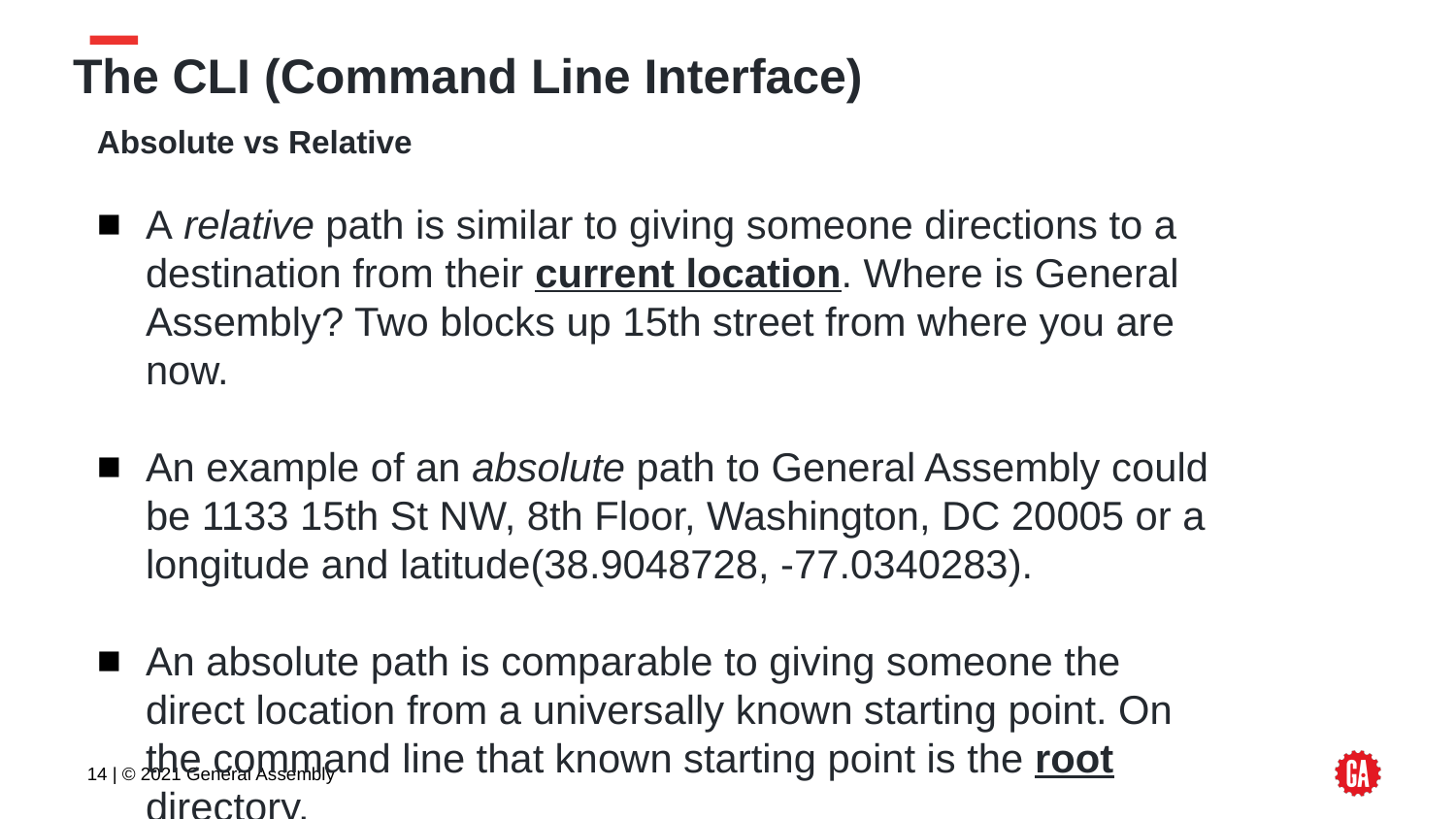

# The CLI (Command Line Interface)
Absolute vs Relative

A relative path is similar to giving someone directions to a destination from their current location. Where is General Assembly? Two blocks up 15th street from where you are now.

An example of an absolute path to General Assembly could be 1133 15th St NW, 8th Floor, Washington, DC 20005 or a longitude and latitude(38.9048728, -77.0340283).

An absolute path is comparable to giving someone the direct location from a universally known starting point. On the command line that known starting point is the root directory.